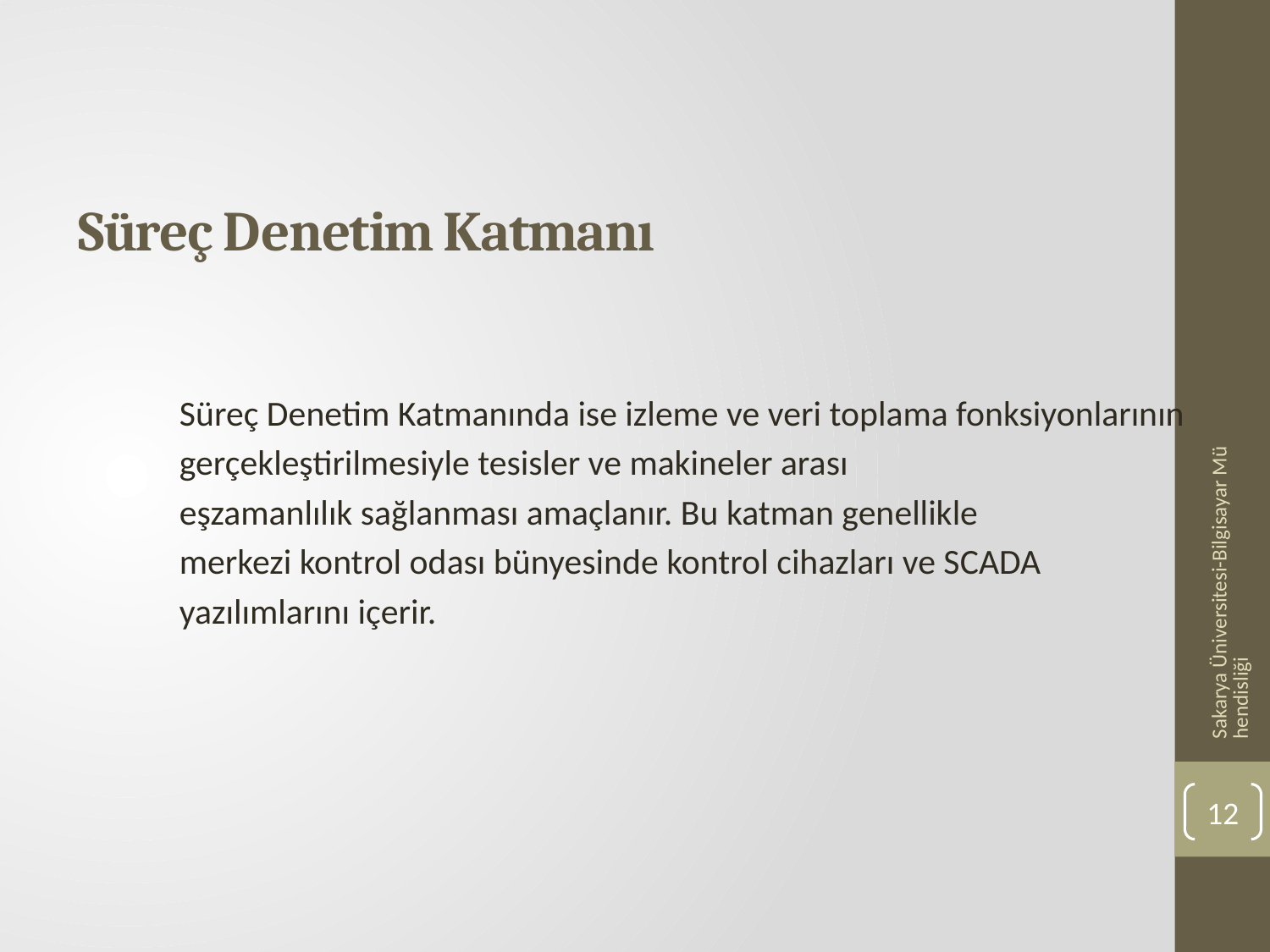

# Süreç Denetim Katmanı
Süreç Denetim Katmanında ise izleme ve veri toplama fonksiyonlarının
gerçekleştirilmesiyle tesisler ve makineler arası
eşzamanlılık sağlanması amaçlanır. Bu katman genellikle
merkezi kontrol odası bünyesinde kontrol cihazları ve SCADA
yazılımlarını içerir.
Sakarya Üniversitesi-Bilgisayar Mühendisliği
12